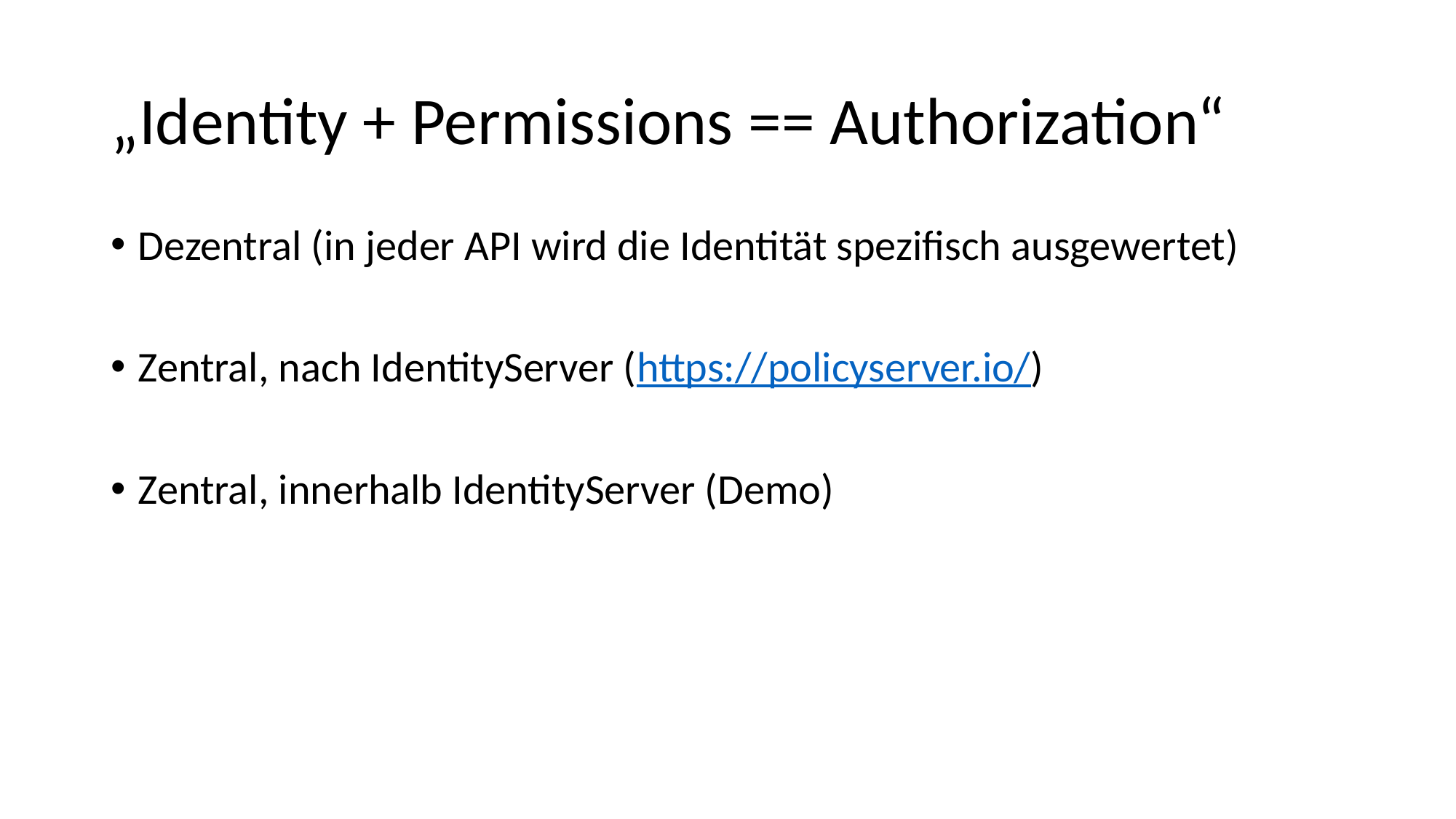

# „Identity + Permissions == Authorization“
Dezentral (in jeder API wird die Identität spezifisch ausgewertet)

Zentral, nach IdentityServer (https://policyserver.io/)

Zentral, innerhalb IdentityServer (Demo)